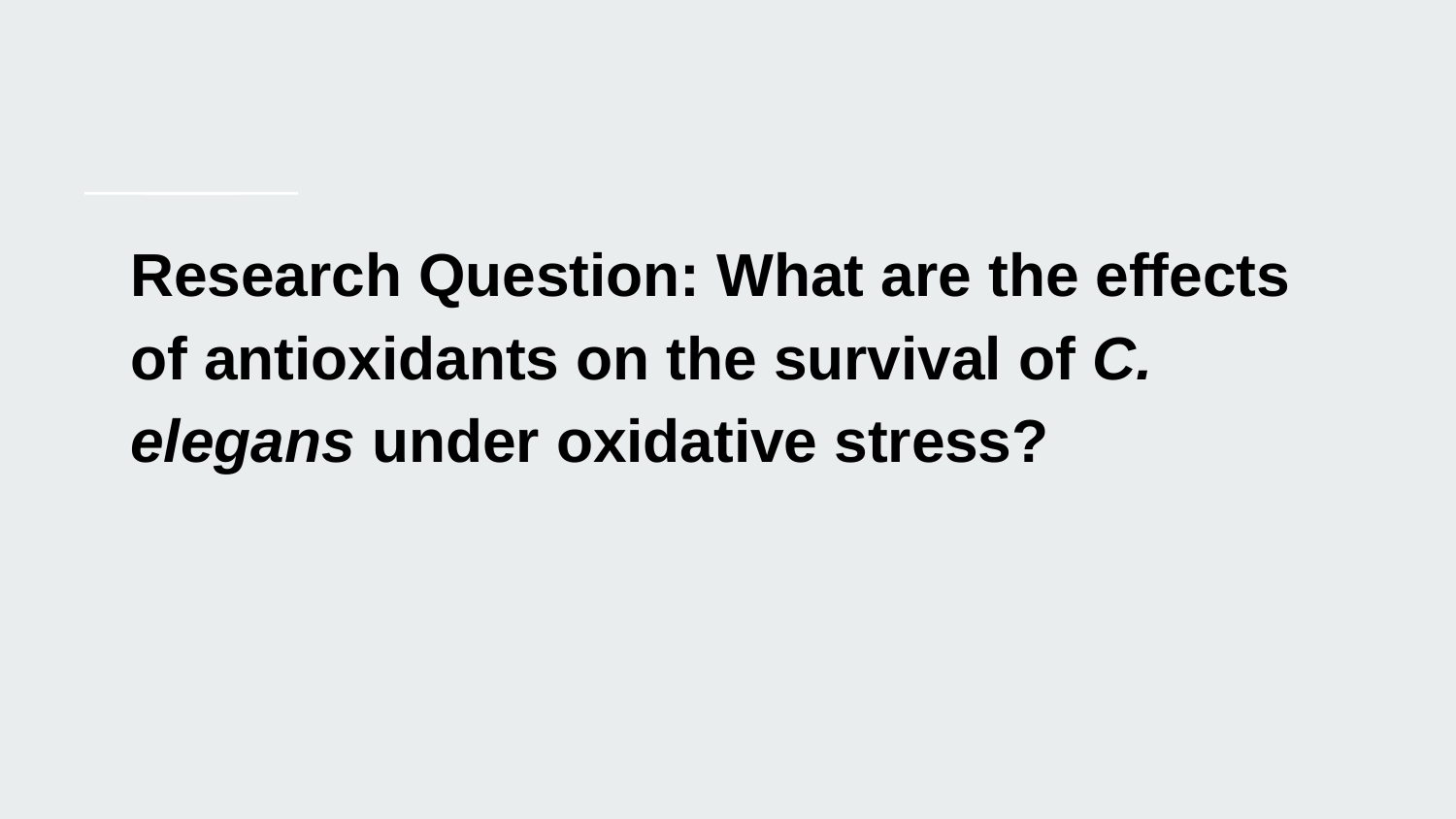

# Research Question: What are the effects of antioxidants on the survival of C. elegans under oxidative stress?